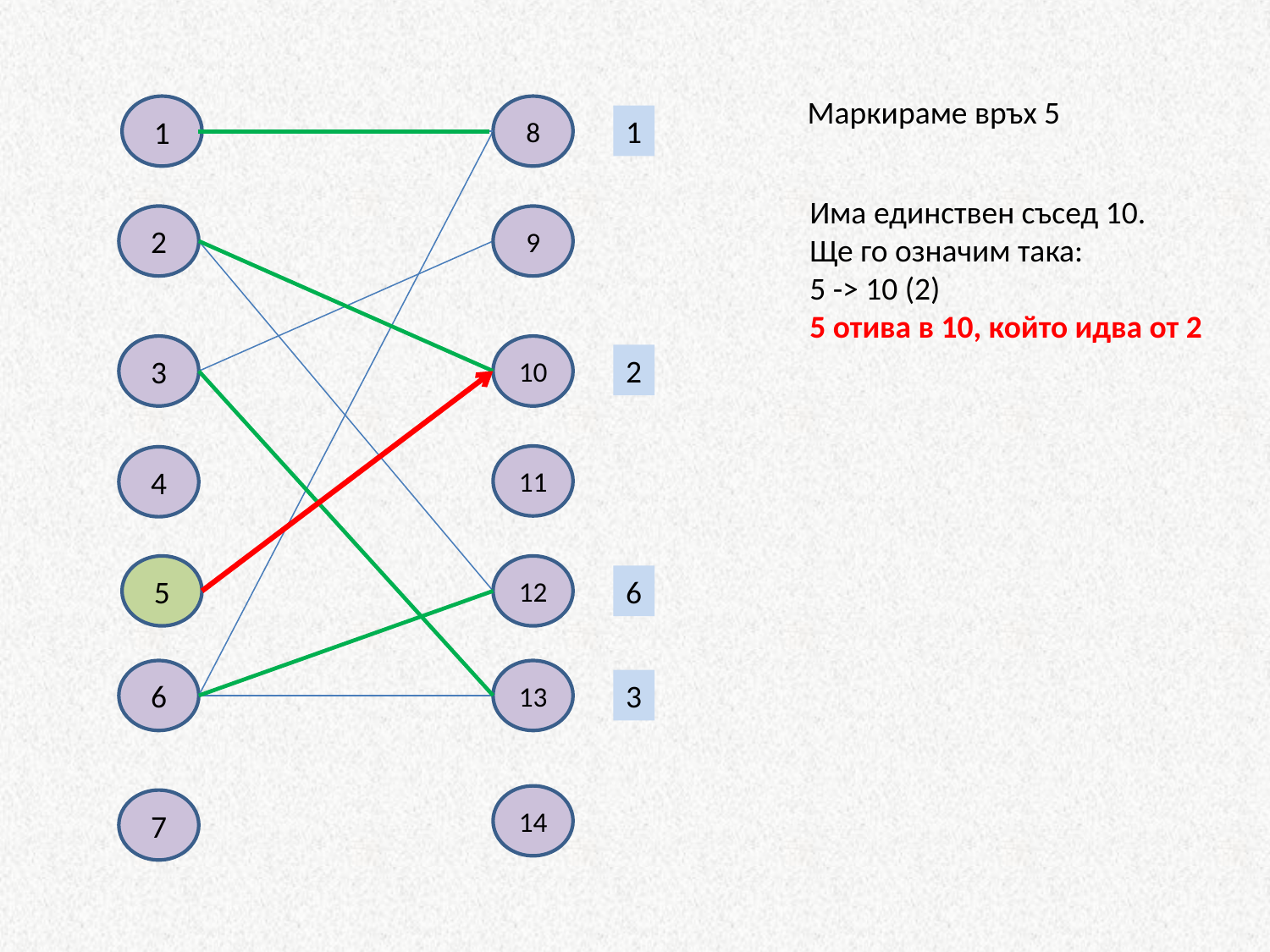

Маркираме връх 5
1
8
1
Има единствен съсед 10.
Ще го означим така:
5 -> 10 (2)
5 отива в 10, който идва от 2
2
9
3
10
2
11
4
5
12
6
6
13
3
14
7